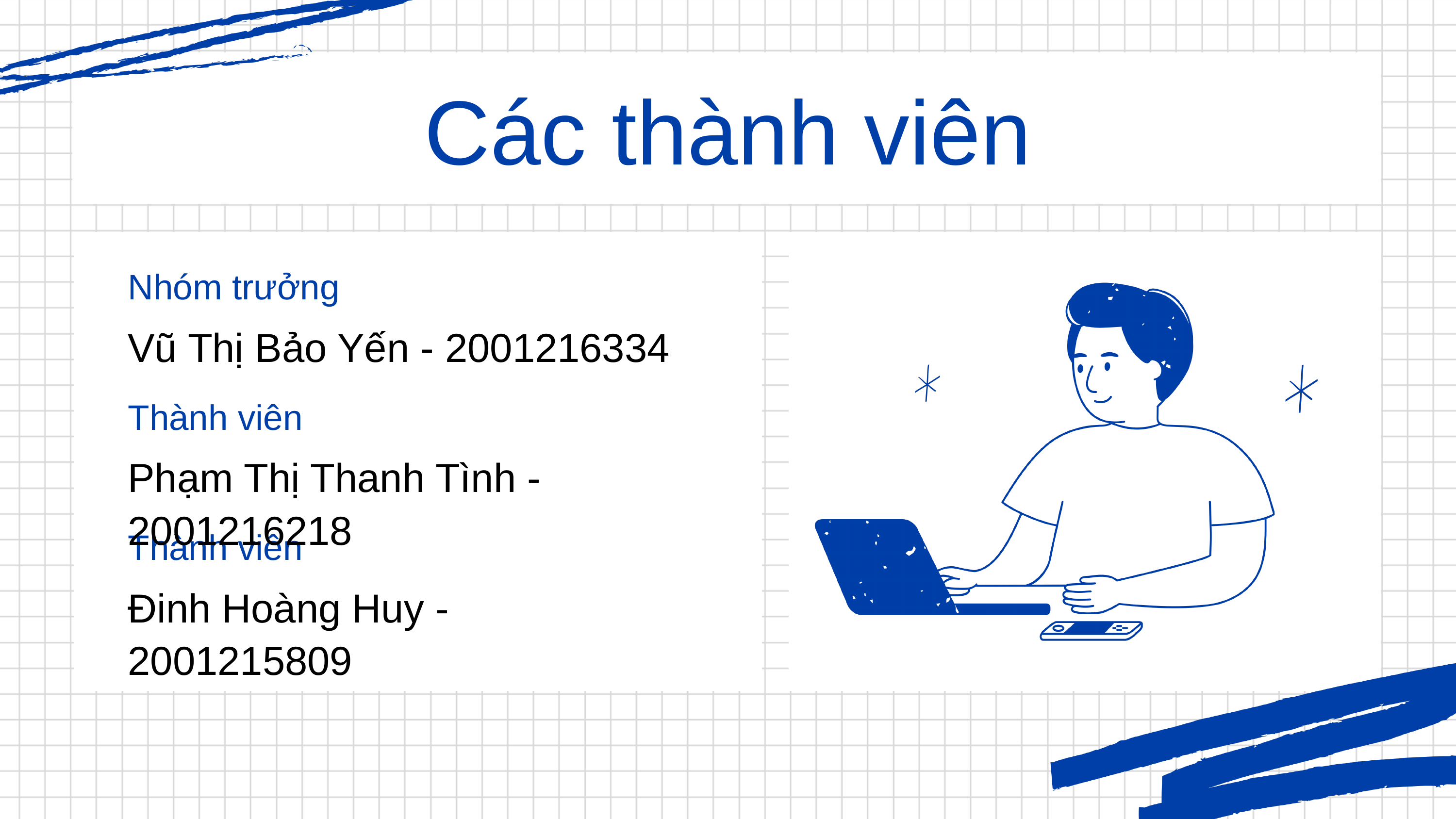

Các thành viên

Nhóm trưởng
Vũ Thị Bảo Yến - 2001216334
Thành viên
Phạm Thị Thanh Tình -2001216218
Thành viên
Đinh Hoàng Huy - 2001215809